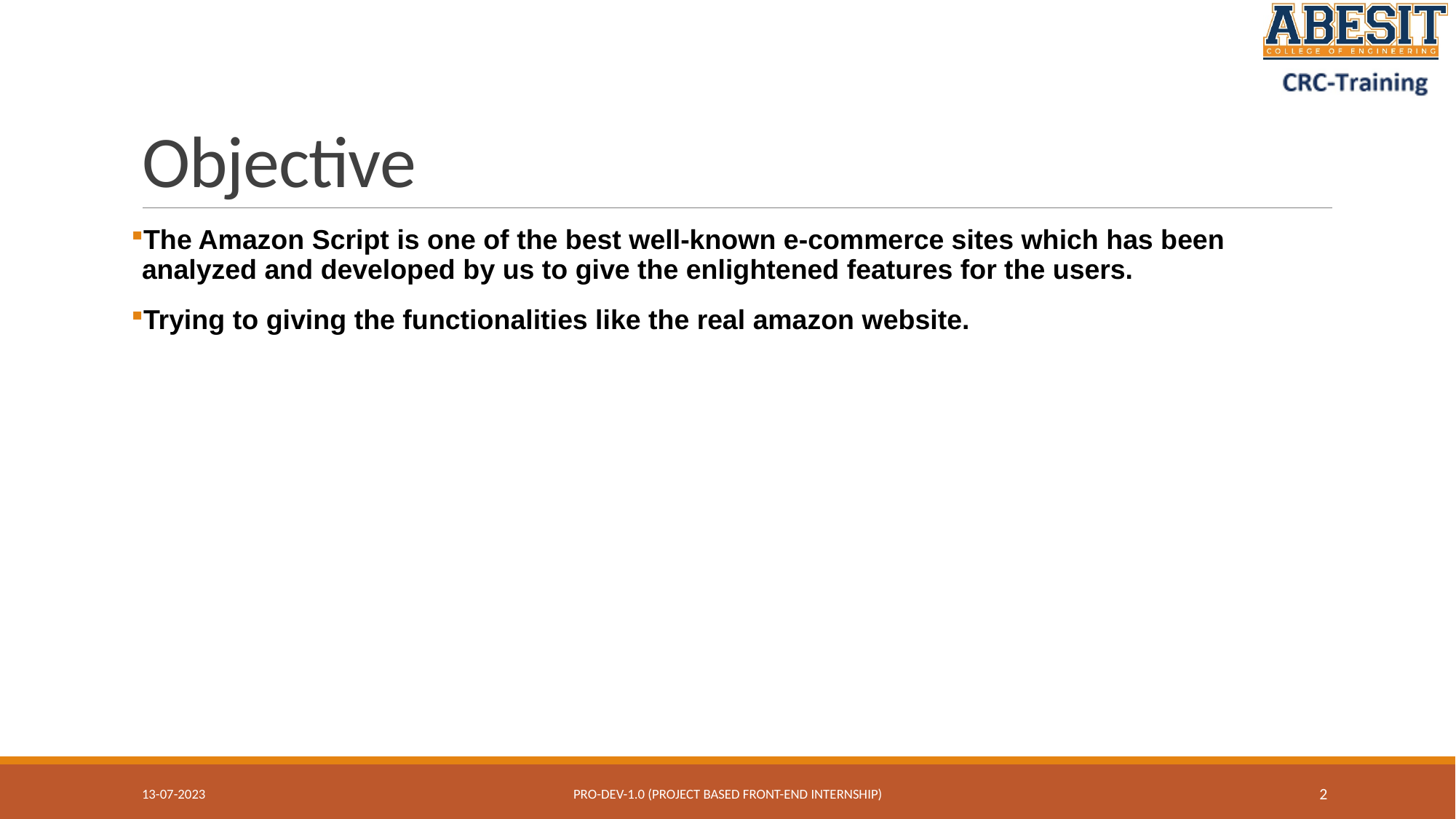

# Objective
The Amazon Script is one of the best well-known e-commerce sites which has been analyzed and developed by us to give the enlightened features for the users.
Trying to giving the functionalities like the real amazon website.

13-07-2023
Pro-Dev-1.0 (project based front-end internship)
2